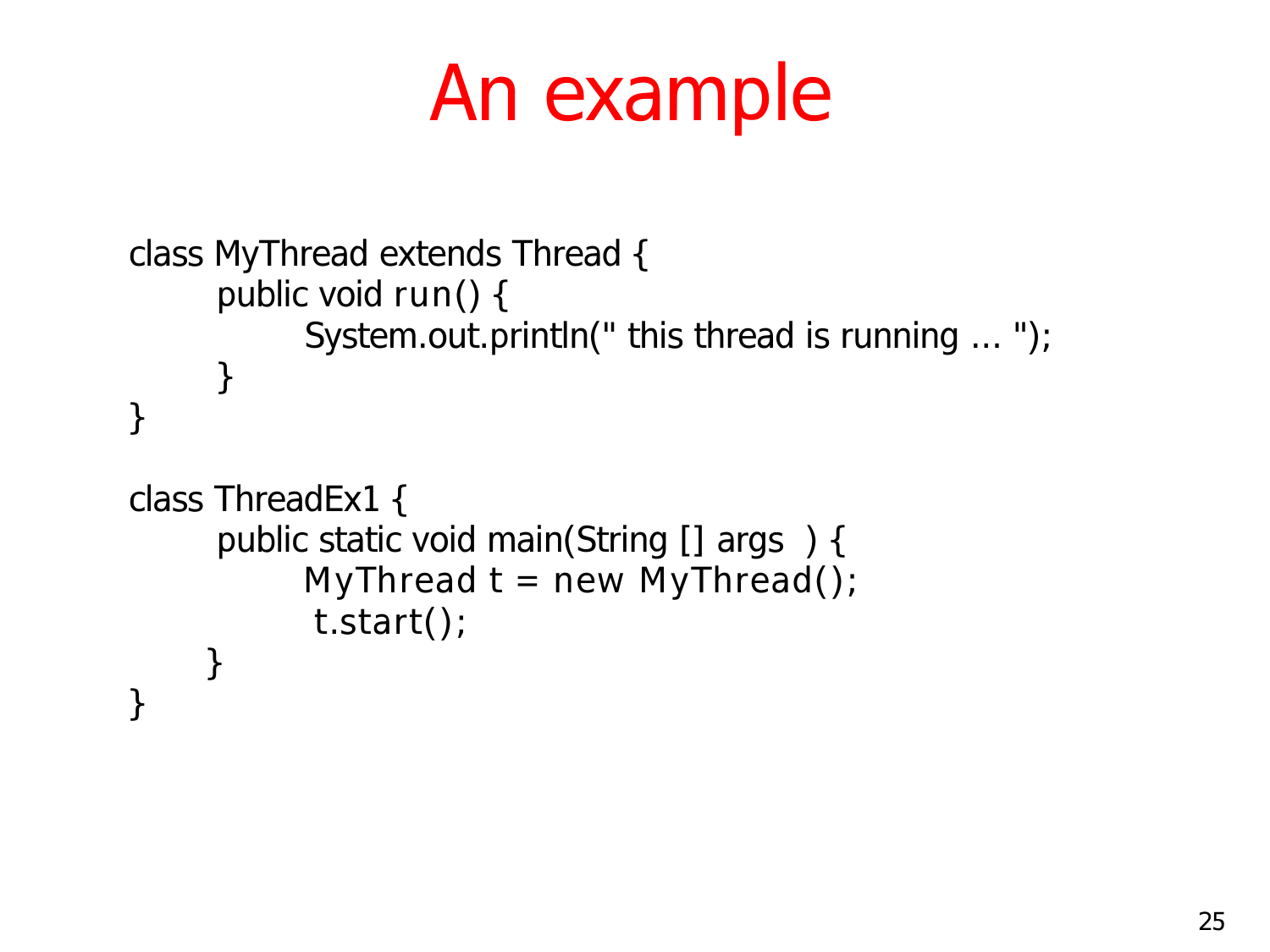

# An example
class MyThread extends Thread {
        public void run() {
                System.out.println(" this thread is running ... ");
        }
}

class ThreadEx1 {
        public static void main(String [] args  ) {
		MyThread t = new MyThread();
		 t.start();
       }
}
25